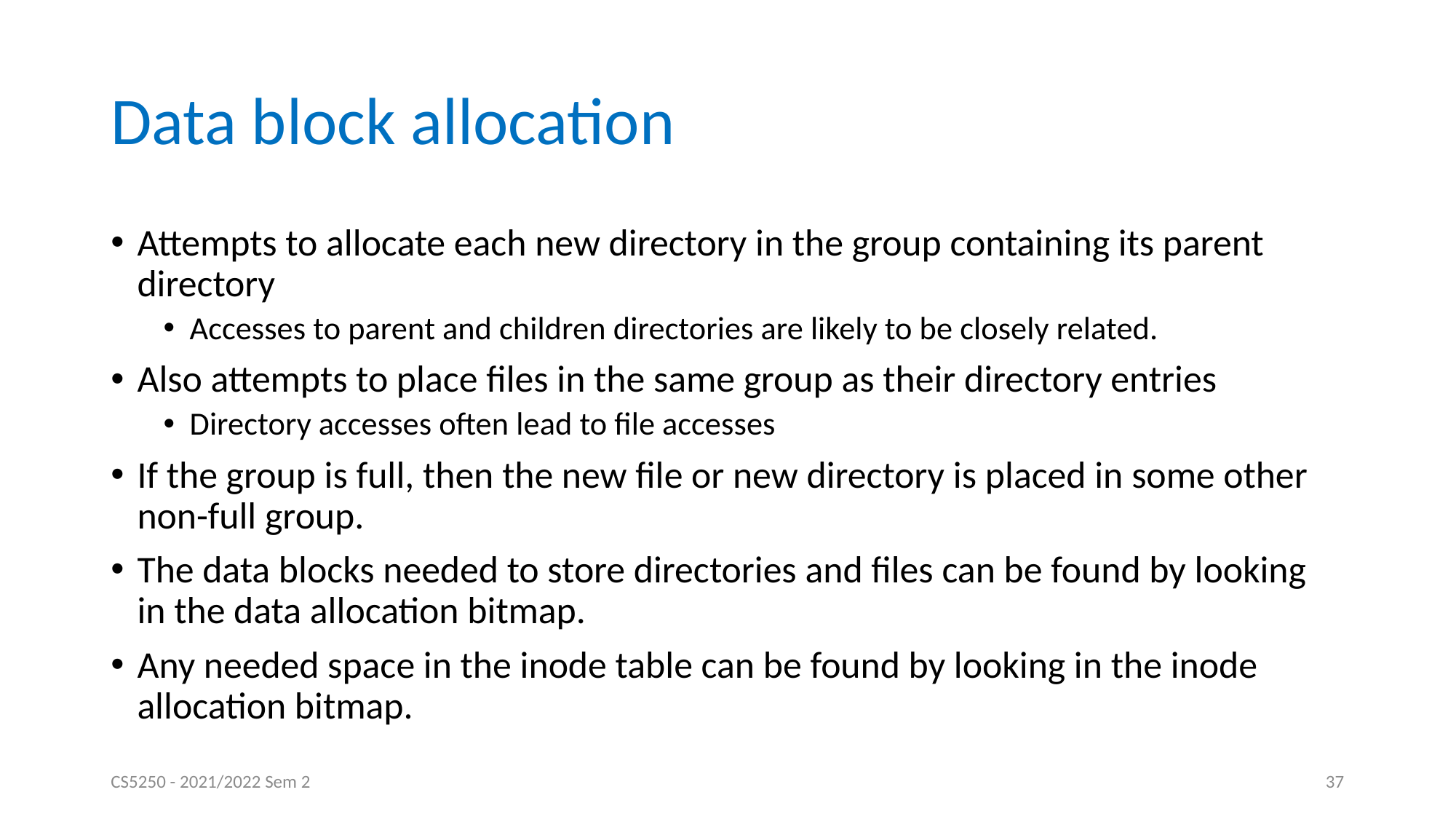

# Data block allocation
Attempts to allocate each new directory in the group containing its parent directory
Accesses to parent and children directories are likely to be closely related.
Also attempts to place files in the same group as their directory entries
Directory accesses often lead to file accesses
If the group is full, then the new file or new directory is placed in some other non-full group.
The data blocks needed to store directories and files can be found by looking in the data allocation bitmap.
Any needed space in the inode table can be found by looking in the inode allocation bitmap.

CS5250 - 2021/2022 Sem 2
37